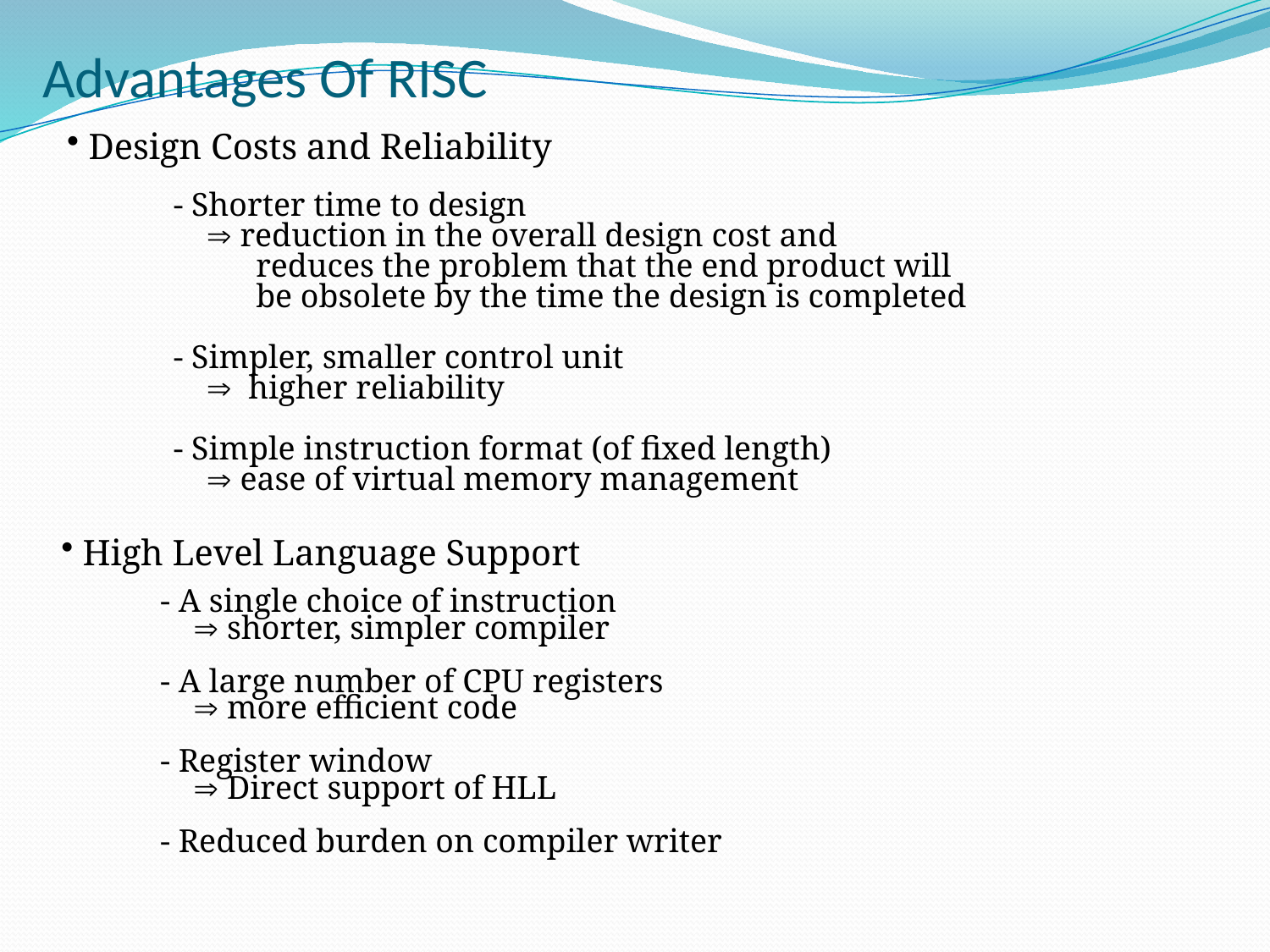

# Advantages Of RISC
 Design Costs and Reliability
- Shorter time to design
    ⇒ reduction in the overall design cost and
          reduces the problem that the end product will
          be obsolete by the time the design is completed

- Simpler, smaller control unit
    ⇒  higher reliability

- Simple instruction format (of fixed length)
    ⇒ ease of virtual memory management
 High Level Language Support
- A single choice of instruction
    ⇒ shorter, simpler compiler

- A large number of CPU registers
    ⇒ more efficient code

- Register window
    ⇒ Direct support of HLL

- Reduced burden on compiler writer